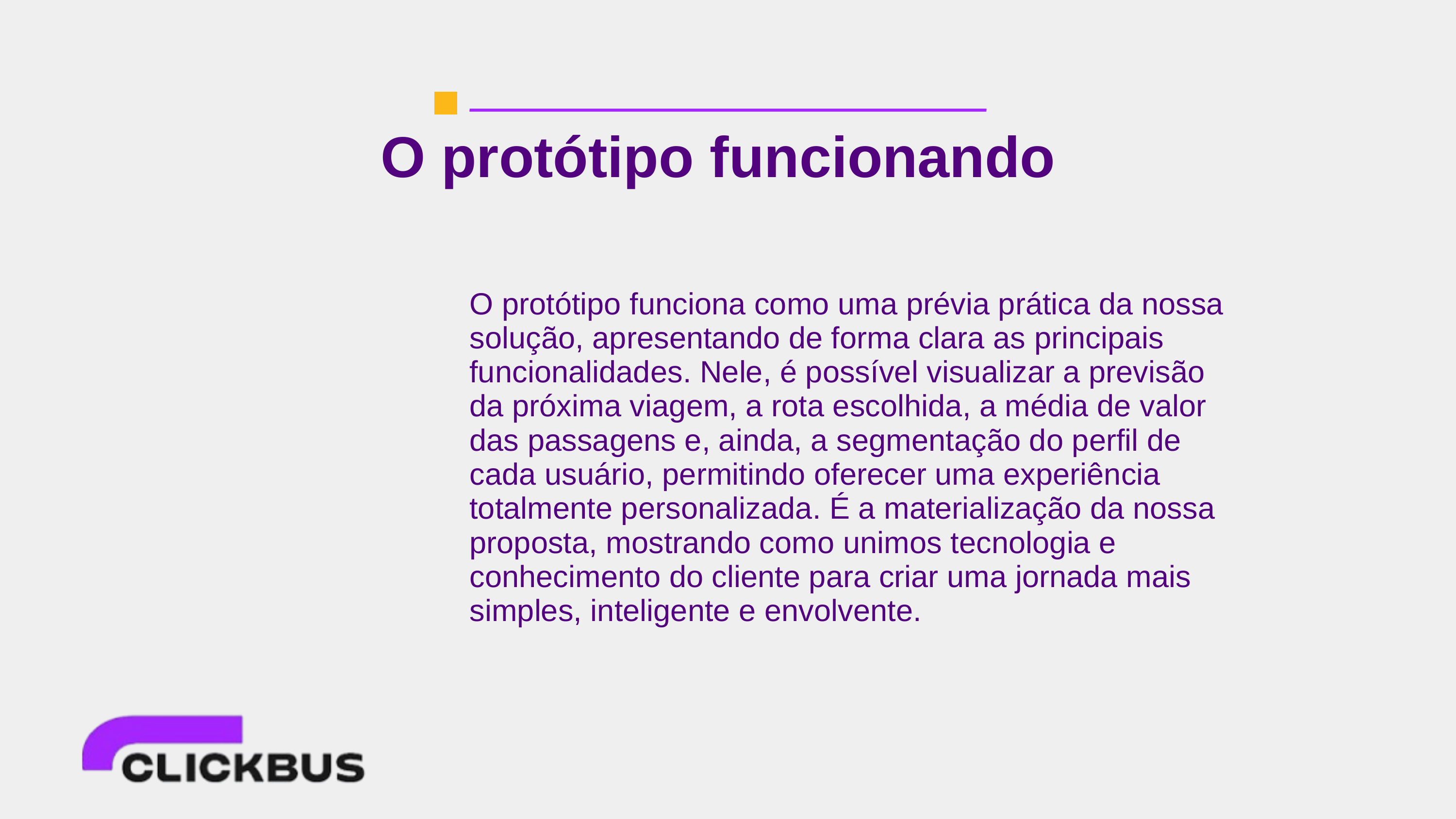

O protótipo funcionando

O protótipo funciona como uma prévia prática da nossa solução, apresentando de forma clara as principais funcionalidades. Nele, é possível visualizar a previsão da próxima viagem, a rota escolhida, a média de valor das passagens e, ainda, a segmentação do perfil de cada usuário, permitindo oferecer uma experiência totalmente personalizada. É a materialização da nossa proposta, mostrando como unimos tecnologia e conhecimento do cliente para criar uma jornada mais simples, inteligente e envolvente.